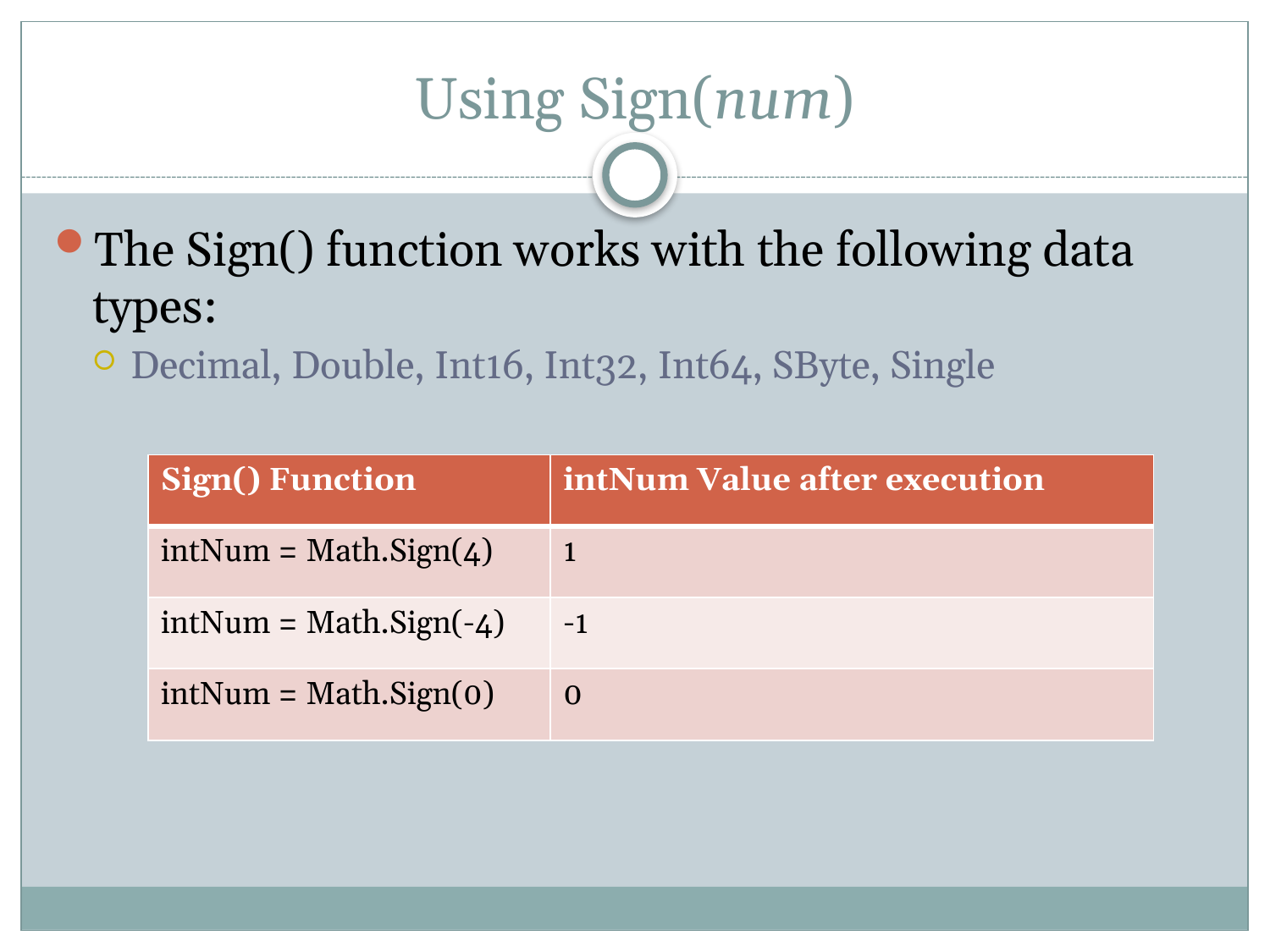

# Using Sign(num)
The Sign() function works with the following data types:
Decimal, Double, Int16, Int32, Int64, SByte, Single

| Sign() Function | intNum Value after execution |
| --- | --- |
| intNum = Math.Sign(4) | 1 |
| intNum = Math.Sign(-4) | -1 |
| intNum = Math.Sign(0) | 0 |